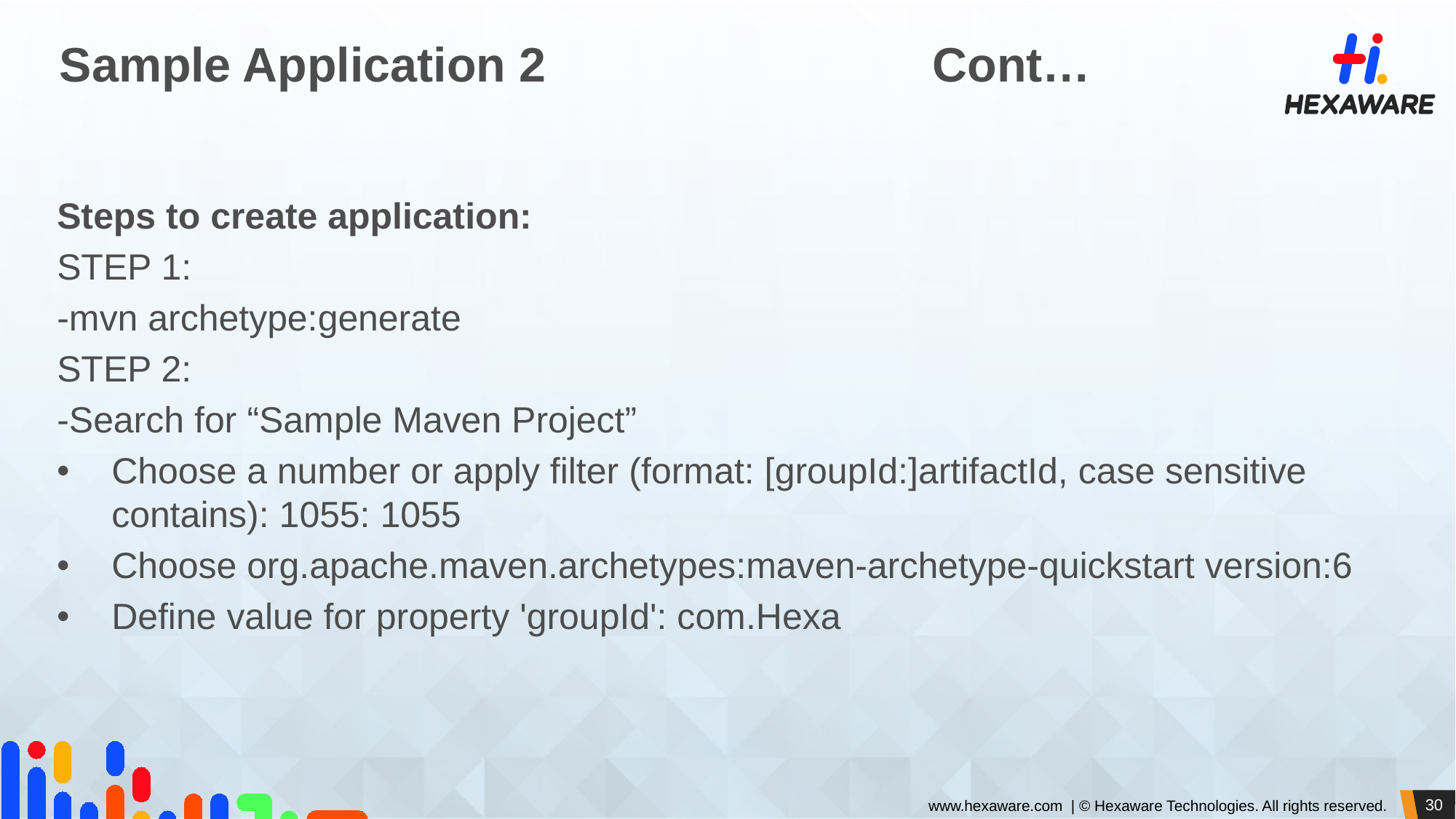

# Sample Application 2				Cont…
Steps to create application:
STEP 1:
-mvn archetype:generate
STEP 2:
-Search for “Sample Maven Project”
Choose a number or apply filter (format: [groupId:]artifactId, case sensitive contains): 1055: 1055
Choose org.apache.maven.archetypes:maven-archetype-quickstart version:6
Define value for property 'groupId': com.Hexa